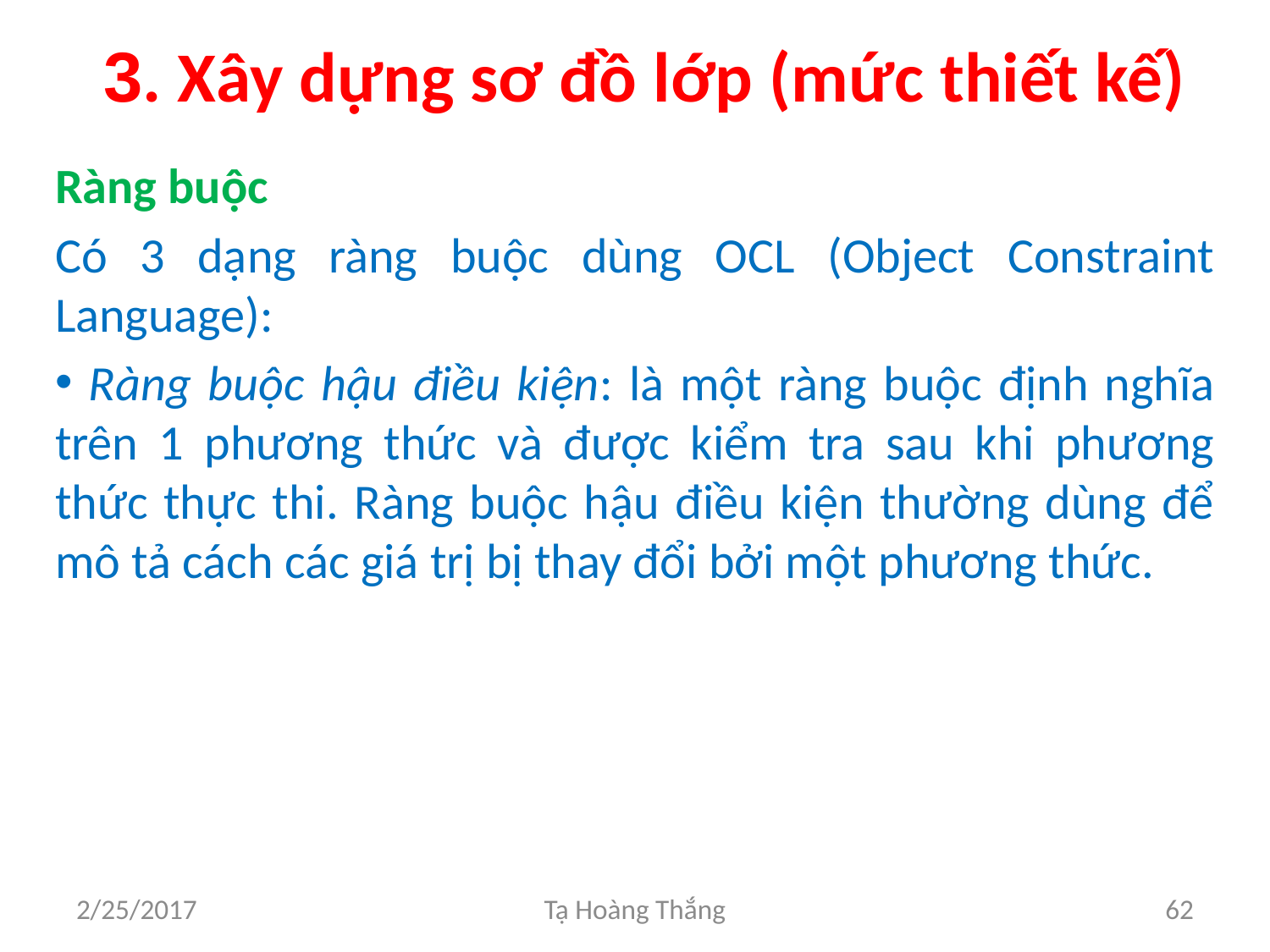

# 3. Xây dựng sơ đồ lớp (mức thiết kế)
Ràng buộc
Có 3 dạng ràng buộc dùng OCL (Object Constraint Language):
 Ràng buộc hậu điều kiện: là một ràng buộc định nghĩa trên 1 phương thức và được kiểm tra sau khi phương thức thực thi. Ràng buộc hậu điều kiện thường dùng để mô tả cách các giá trị bị thay đổi bởi một phương thức.

2/25/2017
Tạ Hoàng Thắng
62